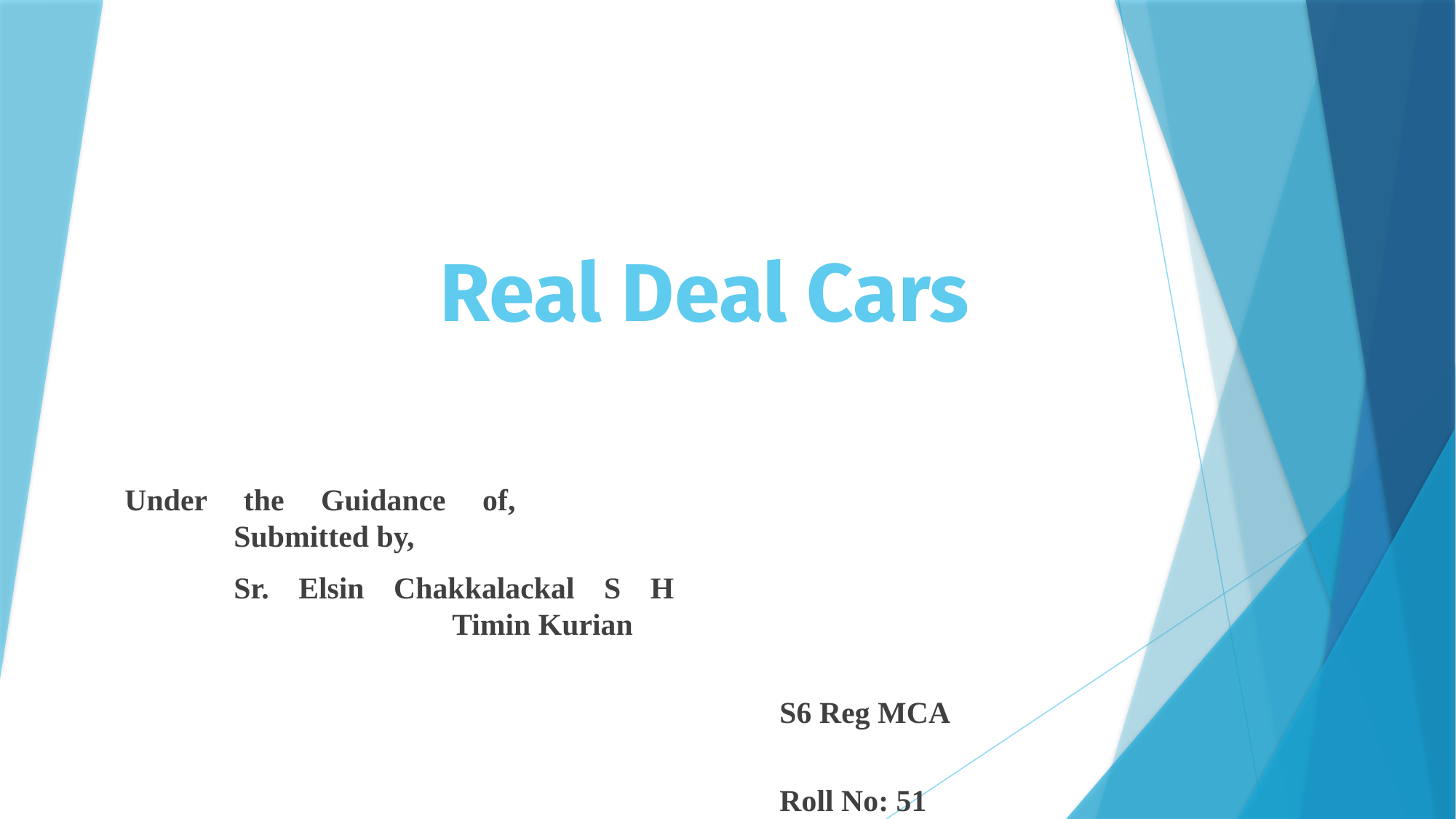

# Real Deal Cars
Under the Guidance of,								Submitted by,
	Sr. Elsin Chakkalackal S H								Timin Kurian
															S6 Reg MCA
															Roll No: 51